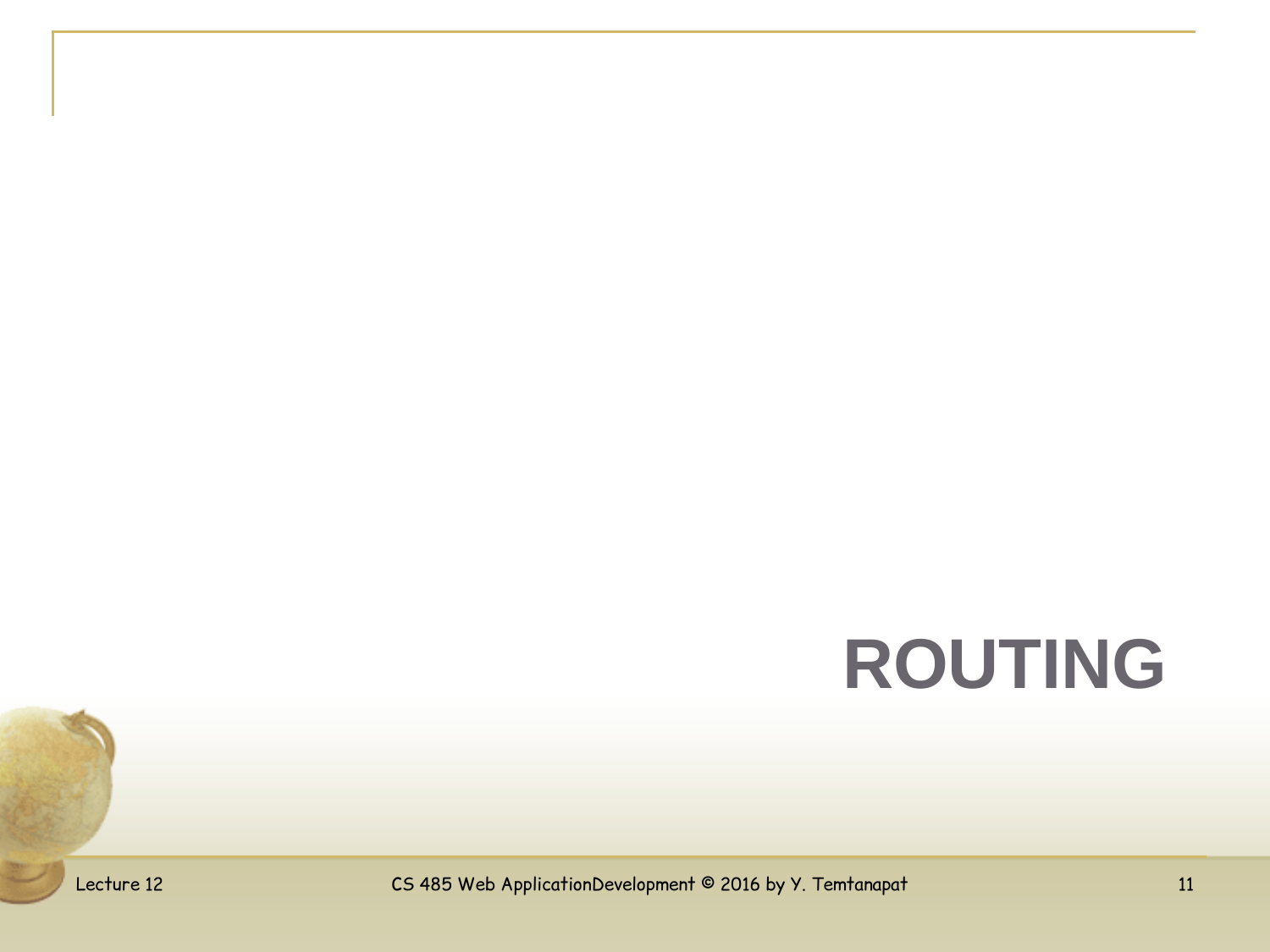

# Routing
Lecture 12
CS 485 Web ApplicationDevelopment © 2016 by Y. Temtanapat
11